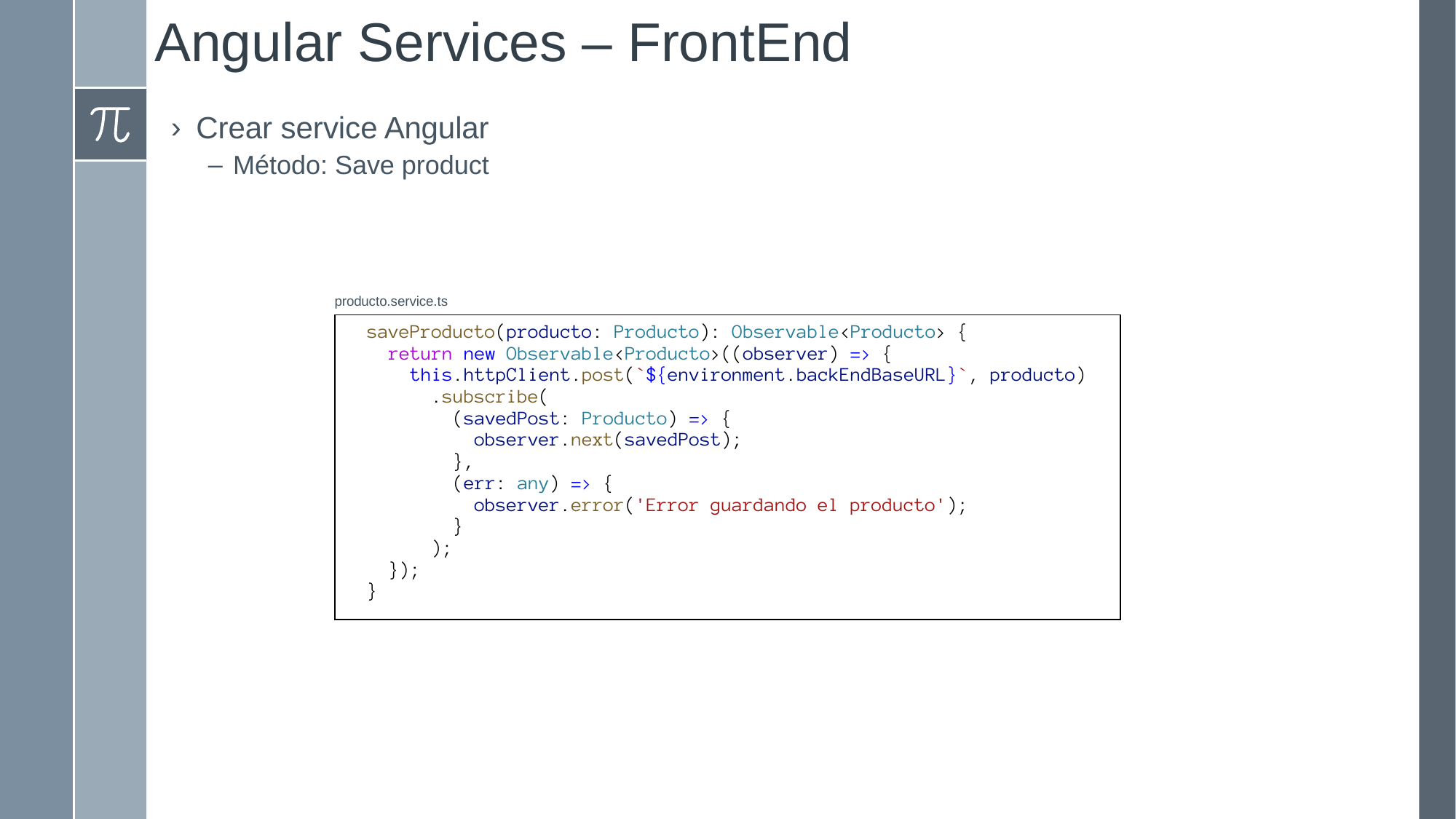

# Angular Services – FrontEnd
Crear service Angular
Método: Save product

producto.service.ts
  saveProducto(producto: Producto): Observable<Producto> {
    return new Observable<Producto>((observer) => {
      this.httpClient.post(`${environment.backEndBaseURL}`, producto)
        .subscribe(
          (savedPost: Producto) => {
            observer.next(savedPost);
          },
          (err: any) => {
            observer.error('Error guardando el producto');
          }
        );
    });
  }